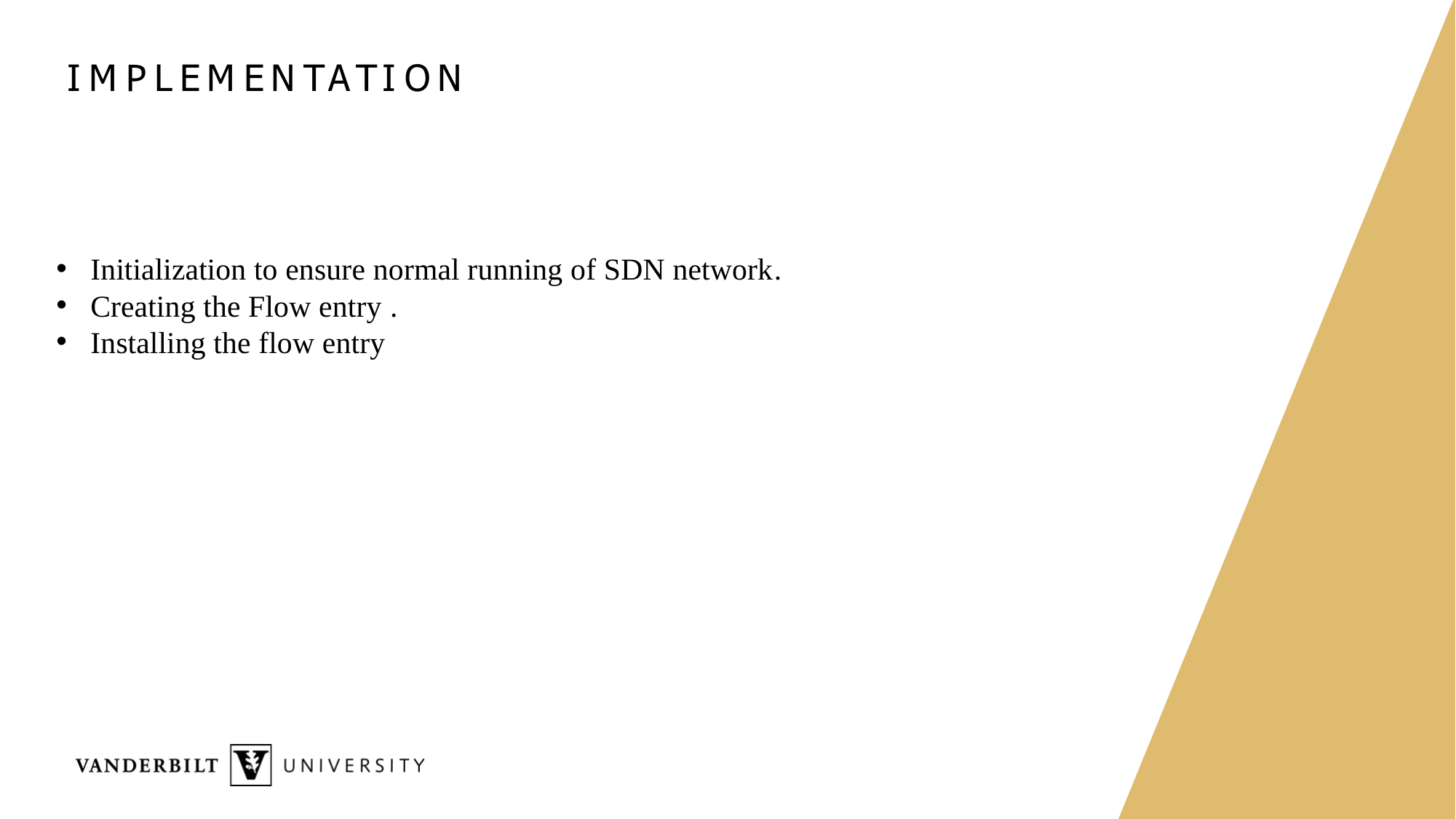

# Implementation
Initialization to ensure normal running of SDN network.
Creating the Flow entry .
Installing the flow entry